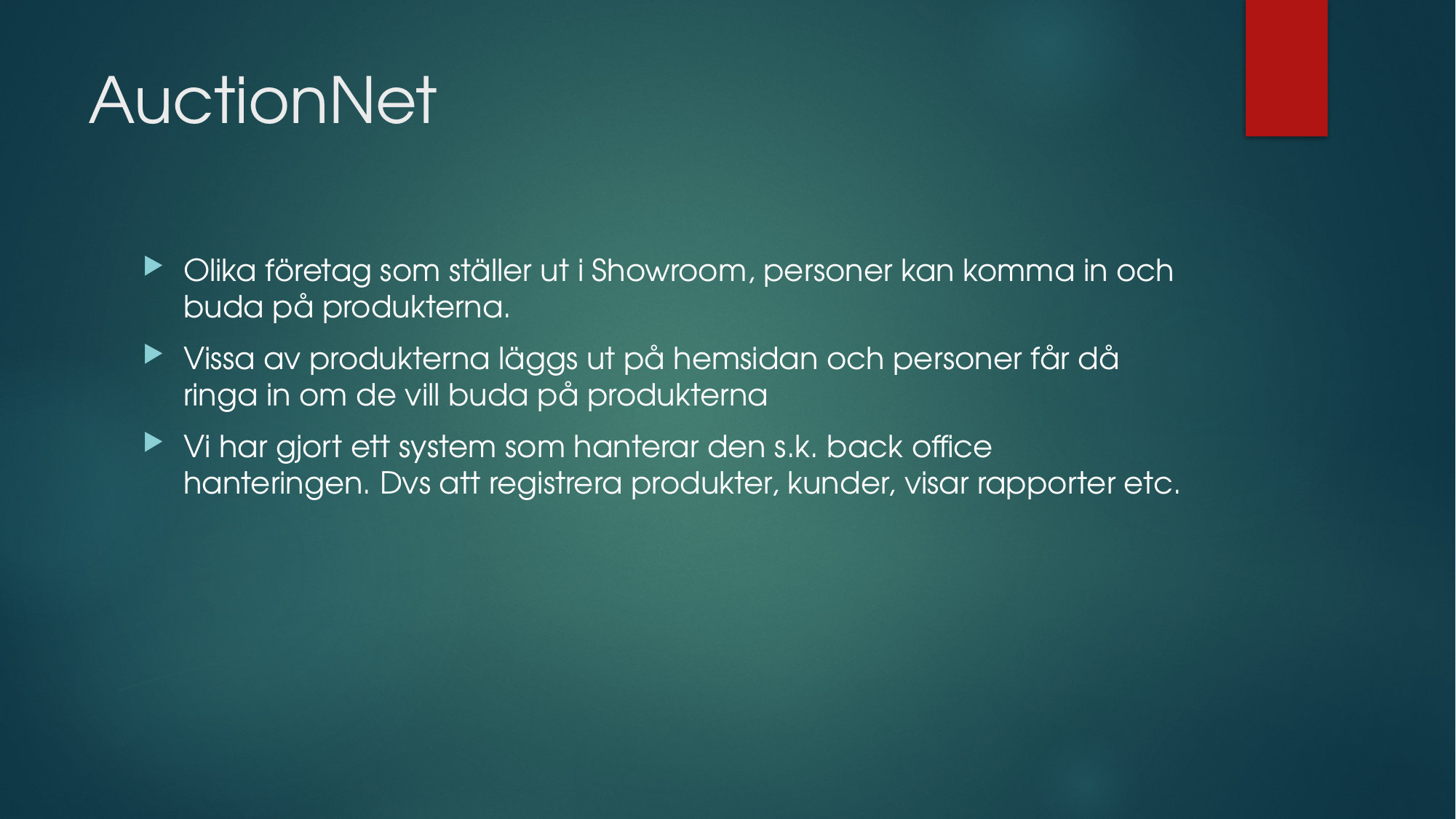

# AuctionNet
Olika företag som ställer ut i Showroom, personer kan komma in och buda på produkterna.
Vissa av produkterna läggs ut på hemsidan och personer får då ringa in om de vill buda på produkterna
Vi har gjort ett system som hanterar den s.k. back office hanteringen. Dvs att registrera produkter, kunder, visar rapporter etc.